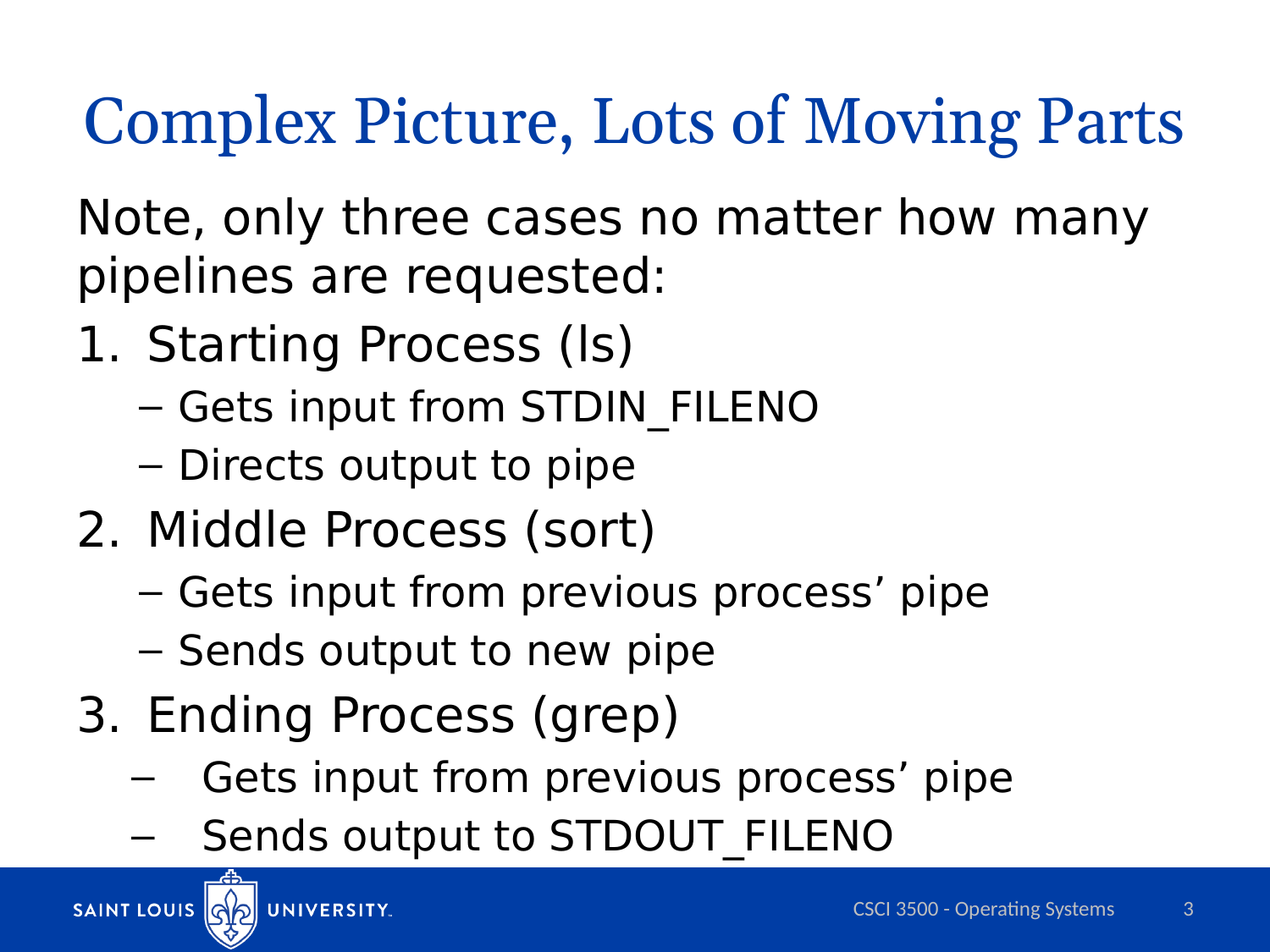

# Complex Picture, Lots of Moving Parts
Note, only three cases no matter how many pipelines are requested:
Starting Process (ls)
Gets input from STDIN_FILENO
Directs output to pipe
Middle Process (sort)
Gets input from previous process’ pipe
Sends output to new pipe
Ending Process (grep)
Gets input from previous process’ pipe
Sends output to STDOUT_FILENO
CSCI 3500 - Operating Systems
3